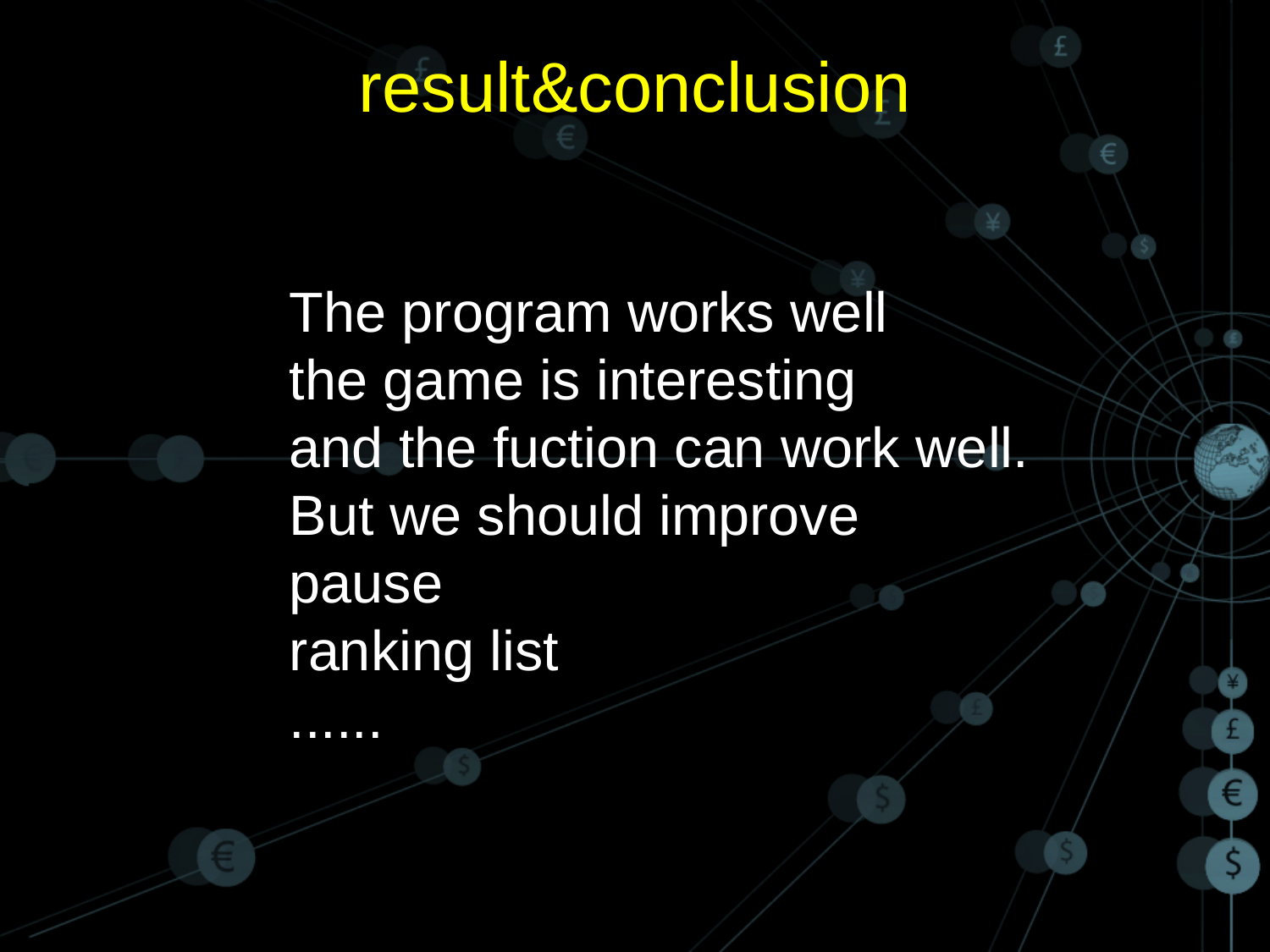

# result&conclusion
The program works well
the game is interesting
and the fuction can work well.
But we should improve
pause
ranking list
......